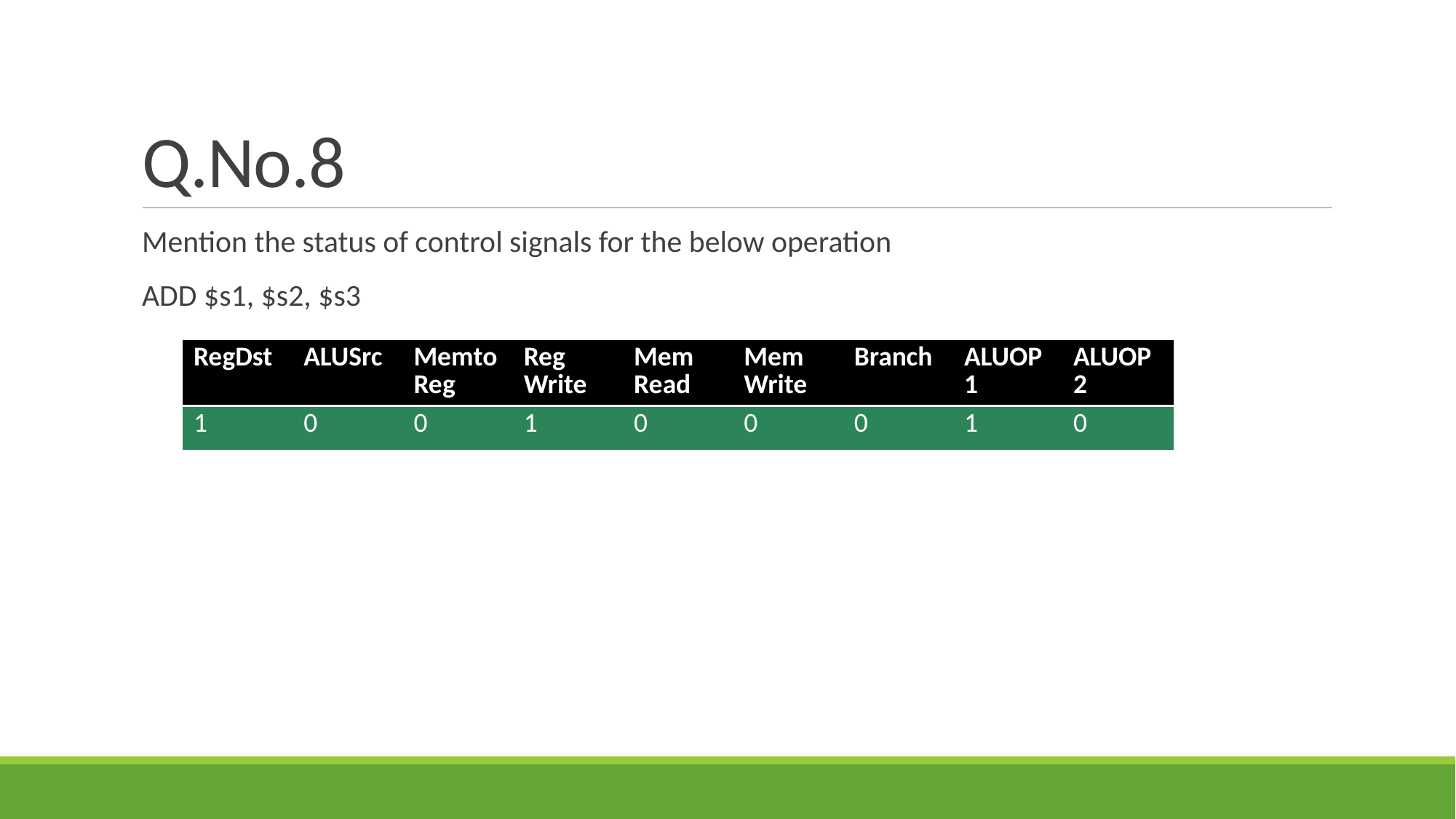

# Q.No.8
Mention the status of control signals for the below operation
ADD $s1, $s2, $s3

| RegDst | ALUSrc | Memto Reg | Reg Write | Mem Read | Mem Write | Branch | ALUOP1 | ALUOP2 |
| --- | --- | --- | --- | --- | --- | --- | --- | --- |
| 1 | 0 | 0 | 1 | 0 | 0 | 0 | 1 | 0 |